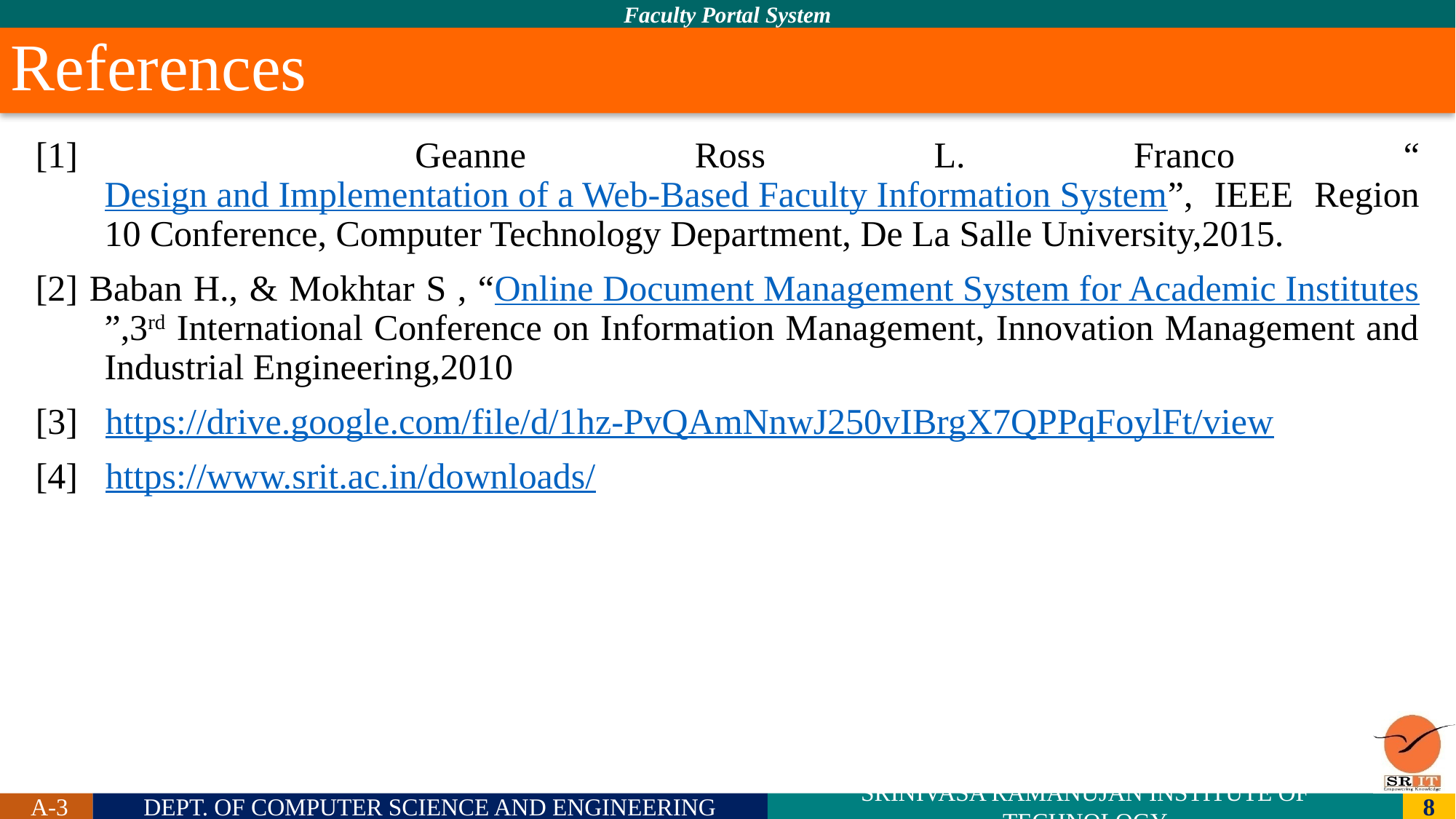

# References
[1]  Geanne Ross L. Franco “Design and Implementation of a Web-Based Faculty Information System”, IEEE Region 10 Conference, Computer Technology Department, De La Salle University,2015.
[2] Baban H., & Mokhtar S , “Online Document Management System for Academic Institutes”,3rd International Conference on Information Management, Innovation Management and Industrial Engineering,2010
[3]   https://drive.google.com/file/d/1hz-PvQAmNnwJ250vIBrgX7QPPqFoylFt/view
[4]   https://www.srit.ac.in/downloads/